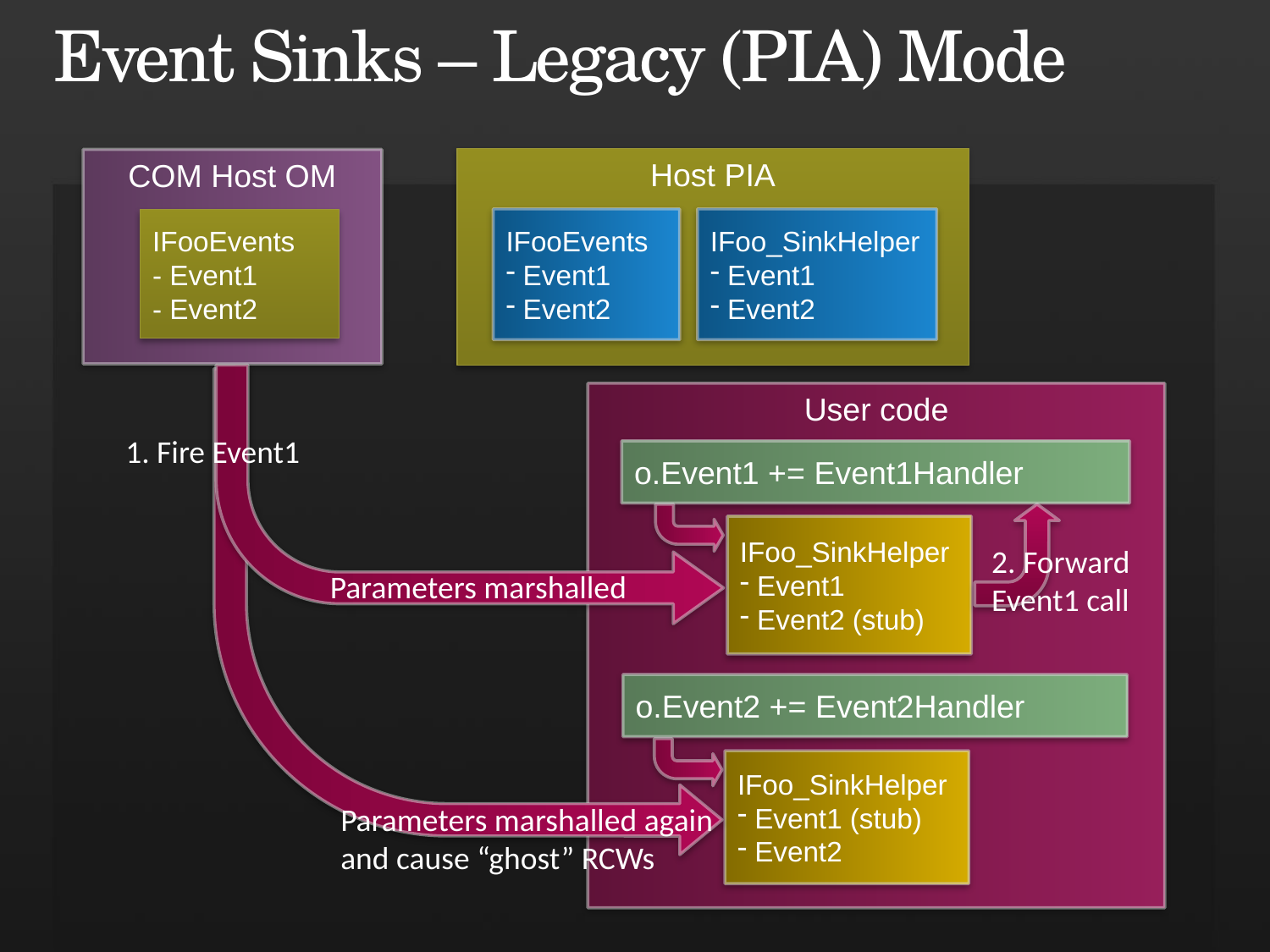

# Event Sinks – Legacy (PIA) Mode
Host PIA
IFooEvents
 Event1
 Event2
IFoo_SinkHelper
 Event1
 Event2
COM Host OM
IFooEvents
- Event1
- Event2

User code
1. Fire Event1
o.Event1 += Event1Handler

IFoo_SinkHelper
 Event1
 Event2 (stub)

2. Forward Event1 call
Parameters marshalled
o.Event2 += Event2Handler

IFoo_SinkHelper
 Event1 (stub)
 Event2
Parameters marshalled again
and cause “ghost” RCWs